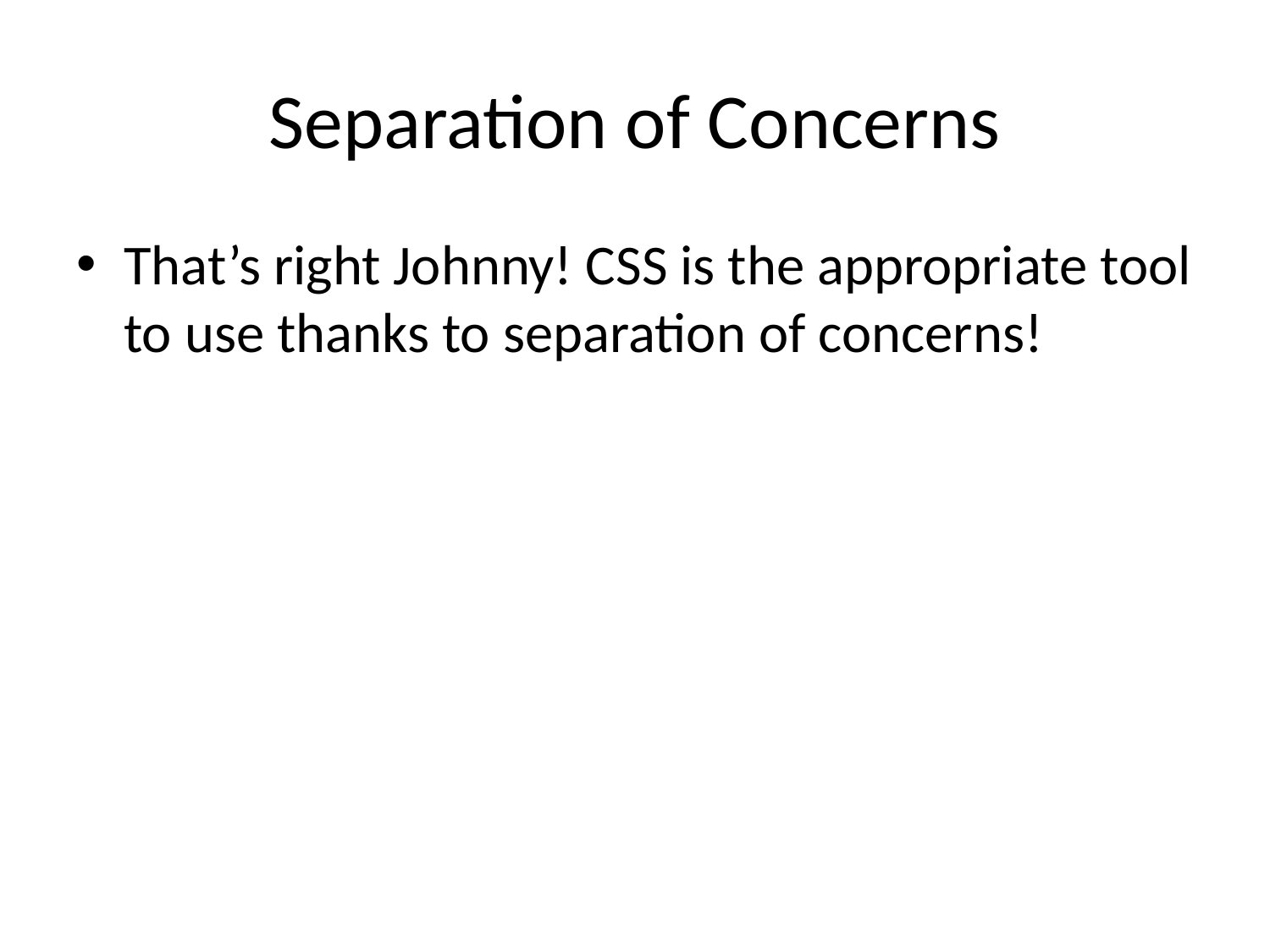

# Separation of Concerns
That’s right Johnny! CSS is the appropriate tool to use thanks to separation of concerns!